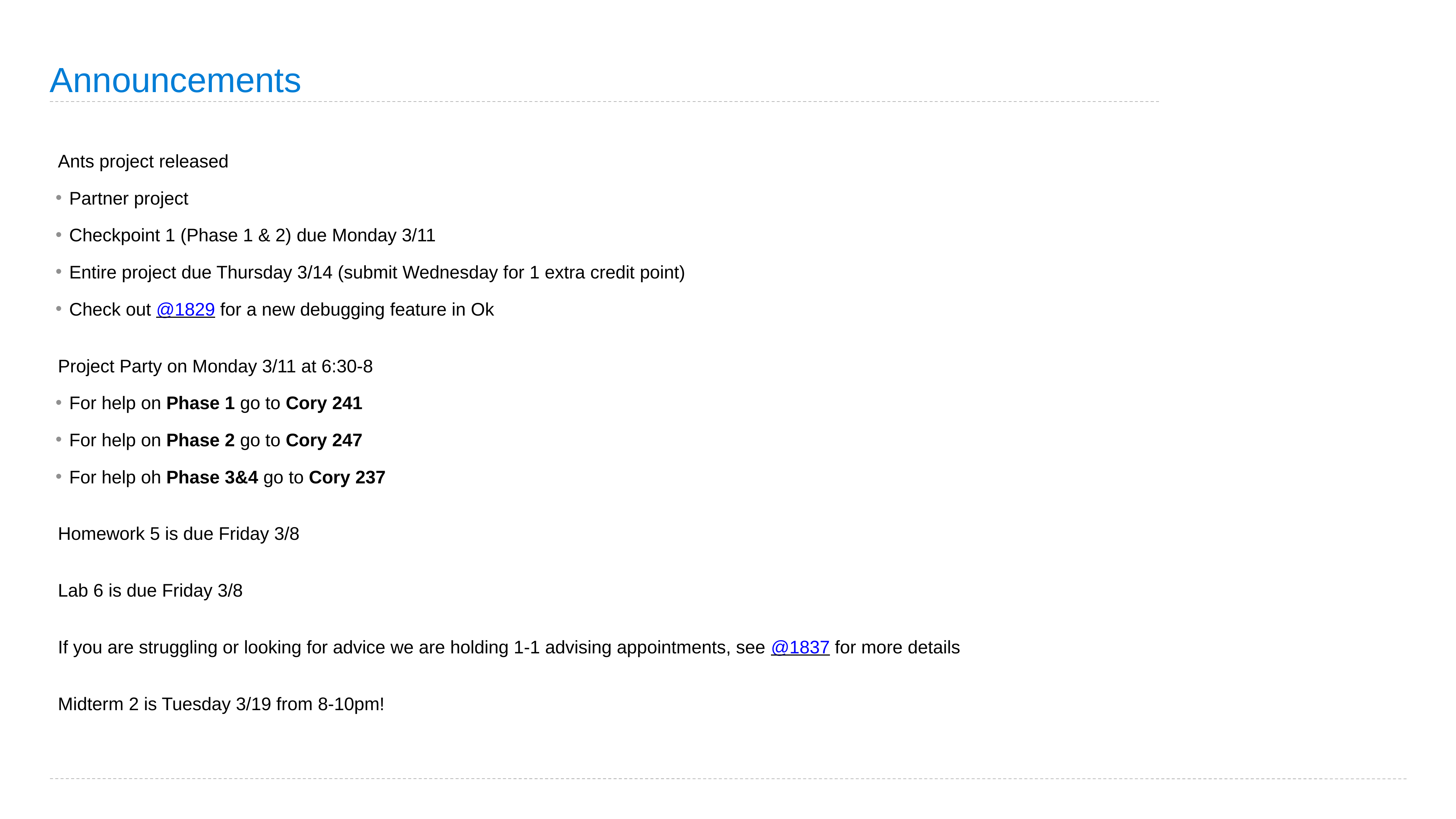

# Announcements
Ants project released
Partner project
Checkpoint 1 (Phase 1 & 2) due Monday 3/11
Entire project due Thursday 3/14 (submit Wednesday for 1 extra credit point)
Check out @1829 for a new debugging feature in Ok
Project Party on Monday 3/11 at 6:30-8
For help on Phase 1 go to Cory 241
For help on Phase 2 go to Cory 247
For help oh Phase 3&4 go to Cory 237
Homework 5 is due Friday 3/8
Lab 6 is due Friday 3/8
If you are struggling or looking for advice we are holding 1-1 advising appointments, see @1837 for more details
Midterm 2 is Tuesday 3/19 from 8-10pm!